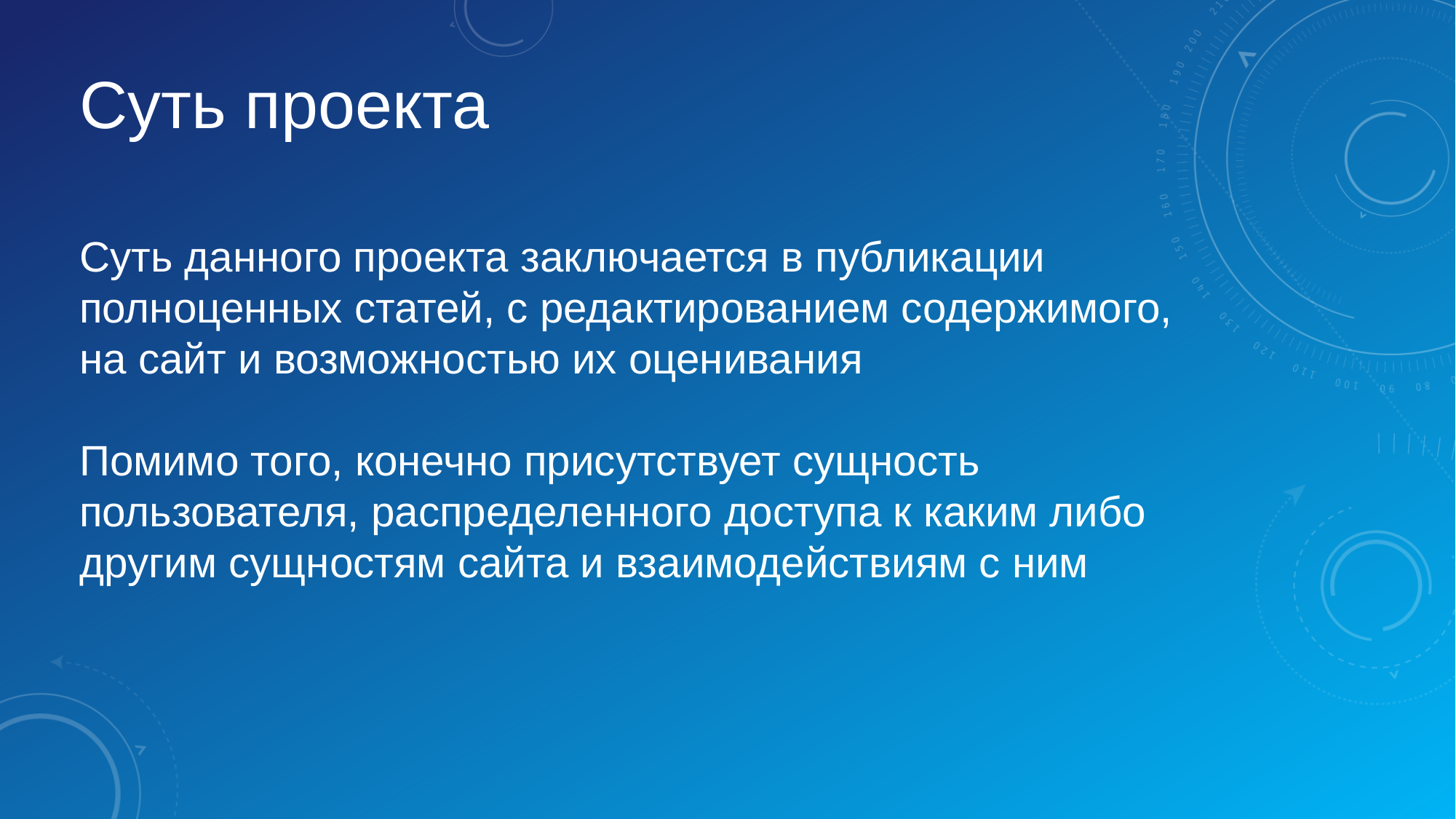

Суть проекта
Суть данного проекта заключается в публикации полноценных статей, с редактированием содержимого, на сайт и возможностью их оценивания

Помимо того, конечно присутствует сущность пользователя, распределенного доступа к каким либо другим сущностям сайта и взаимодействиям с ним